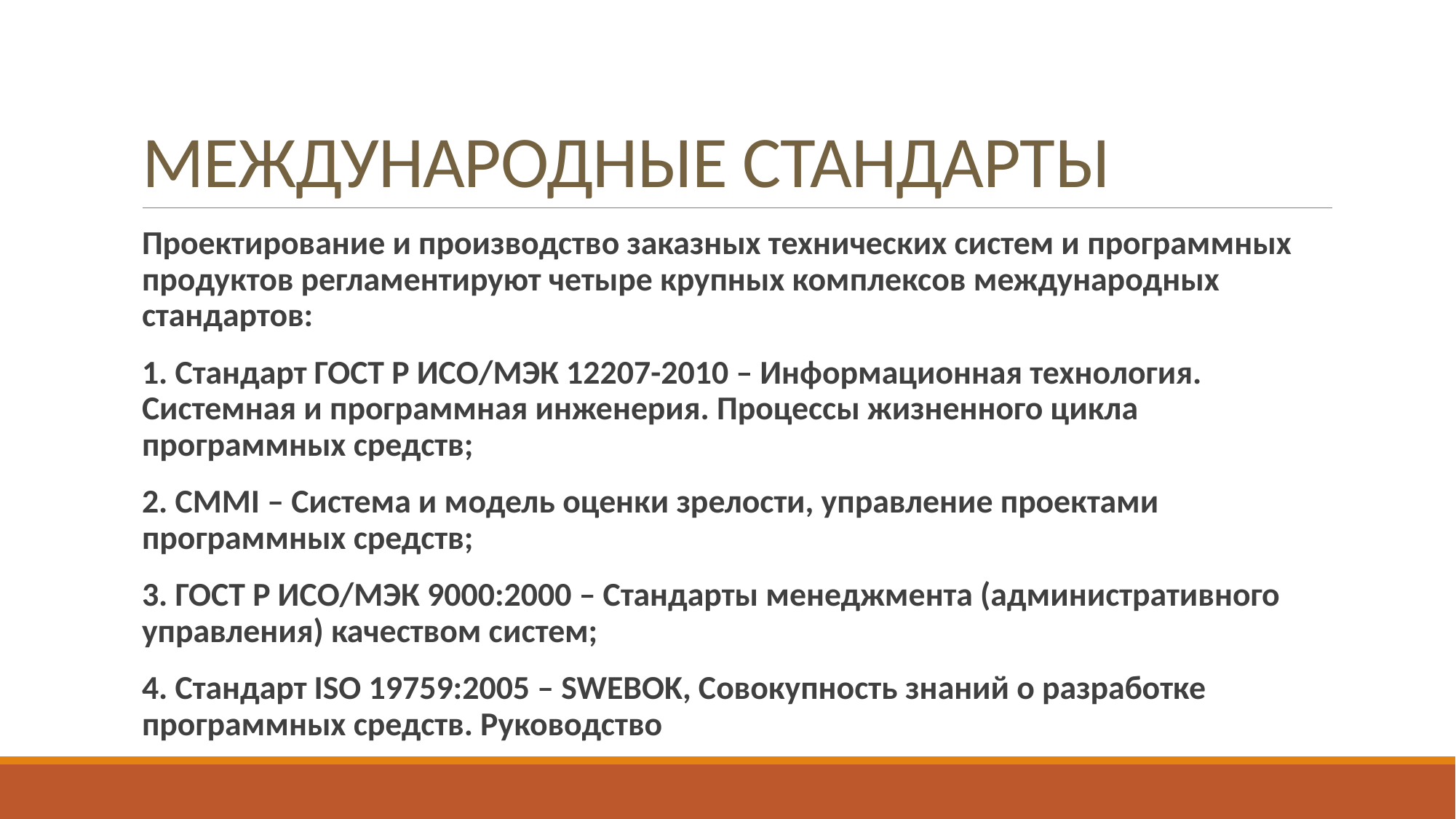

# МЕЖДУНАРОДНЫЕ СТАНДАРТЫ
Проектирование и производство заказных технических систем и программных продуктов регламентируют четыре крупных комплексов международных стандартов:
1. Стандарт ГОСТ Р ИСО/МЭК 12207-2010 – Информационная технология. Системная и программная инженерия. Процессы жизненного цикла программных средств;
2. CMMI – Система и модель оценки зрелости, управление проектами программных средств;
3. ГОСТ Р ИСО/МЭК 9000:2000 – Стандарты менеджмента (административного управления) качеством систем;
4. Стандарт ISO 19759:2005 – SWEBOK, Совокупность знаний о разработке программных средств. Руководство